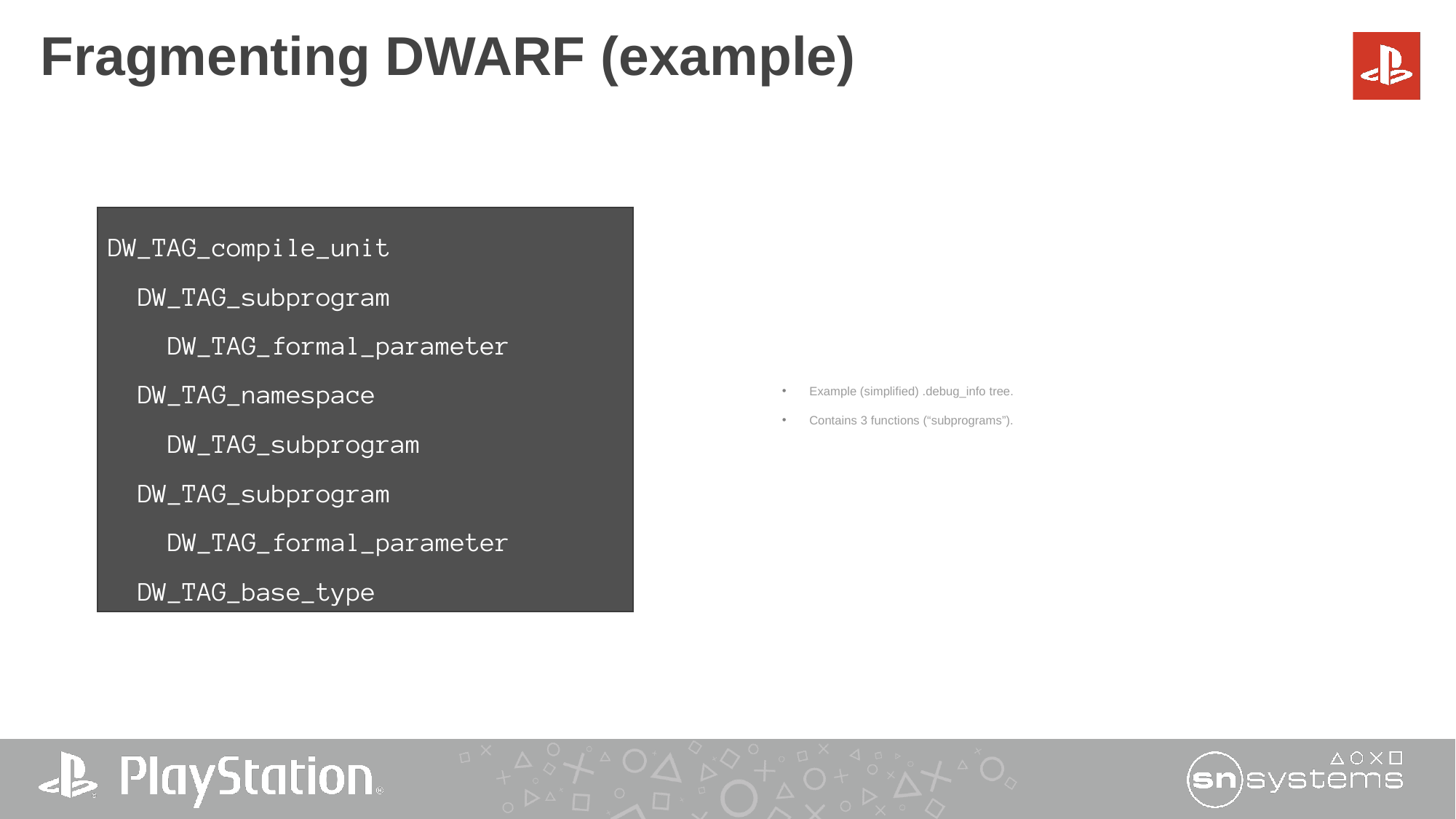

# Fragmenting DWARF (example)
Example (simplified) .debug_info tree.

Contains 3 functions (“subprograms”).
DW_TAG_compile_unit
  DW_TAG_subprogram
    DW_TAG_formal_parameter
  DW_TAG_namespace
    DW_TAG_subprogram
  DW_TAG_subprogram
    DW_TAG_formal_parameter
  DW_TAG_base_type